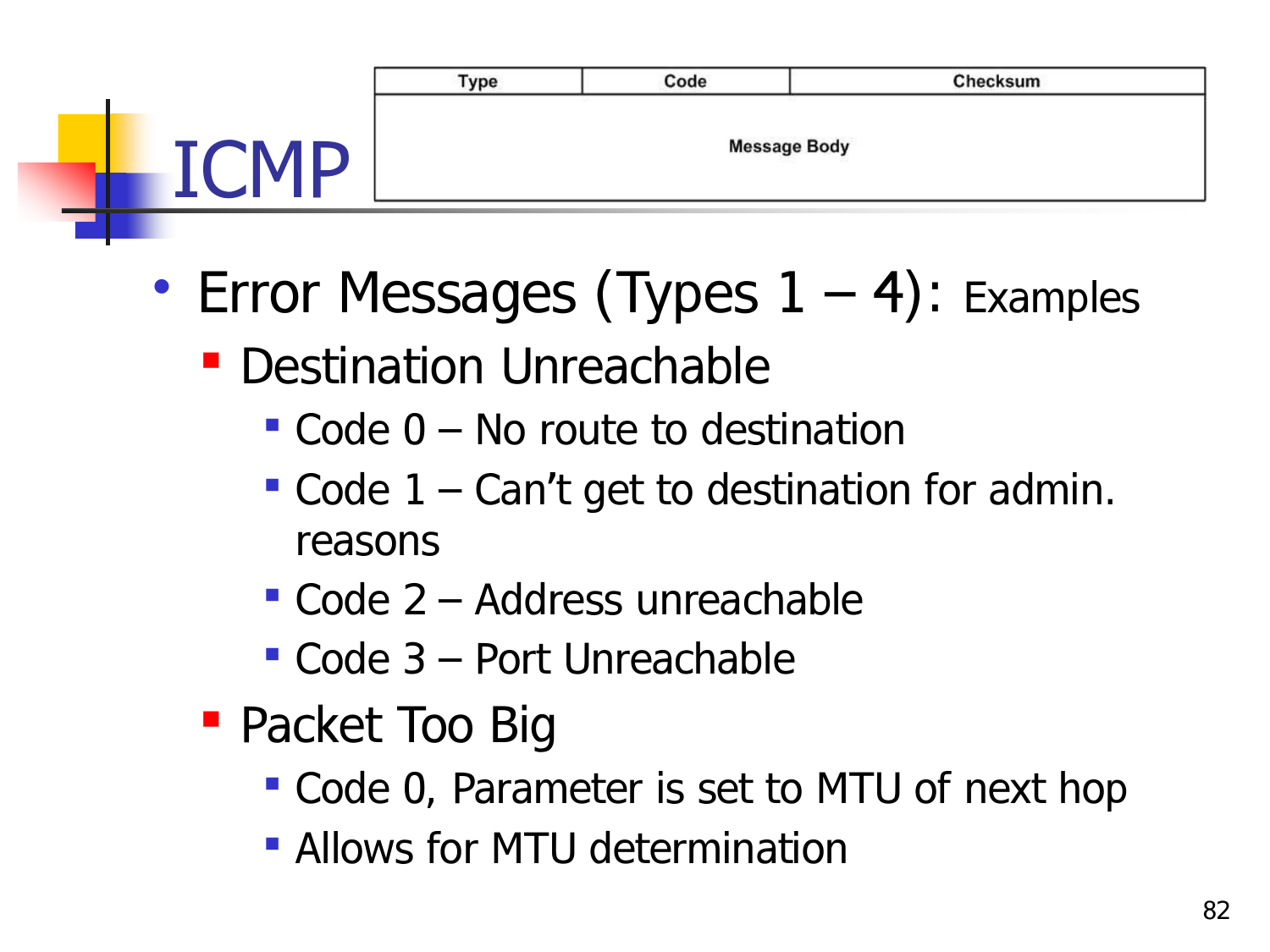

# ICMP
Error Messages (Types 1 – 4): Examples
Destination Unreachable
Code 0 – No route to destination
Code 1 – Can’t get to destination for admin.  reasons
Code 2 – Address unreachable
Code 3 – Port Unreachable
Packet Too Big
Code 0, Parameter is set to MTU of next hop
Allows for MTU determination
82